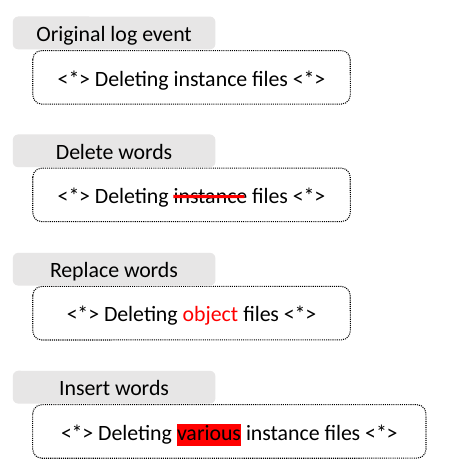

Original log event
<*> Deleting instance files <*>
Delete words
<*> Deleting instance files <*>
Replace words
<*> Deleting object files <*>
Insert words
<*> Deleting various instance files <*>